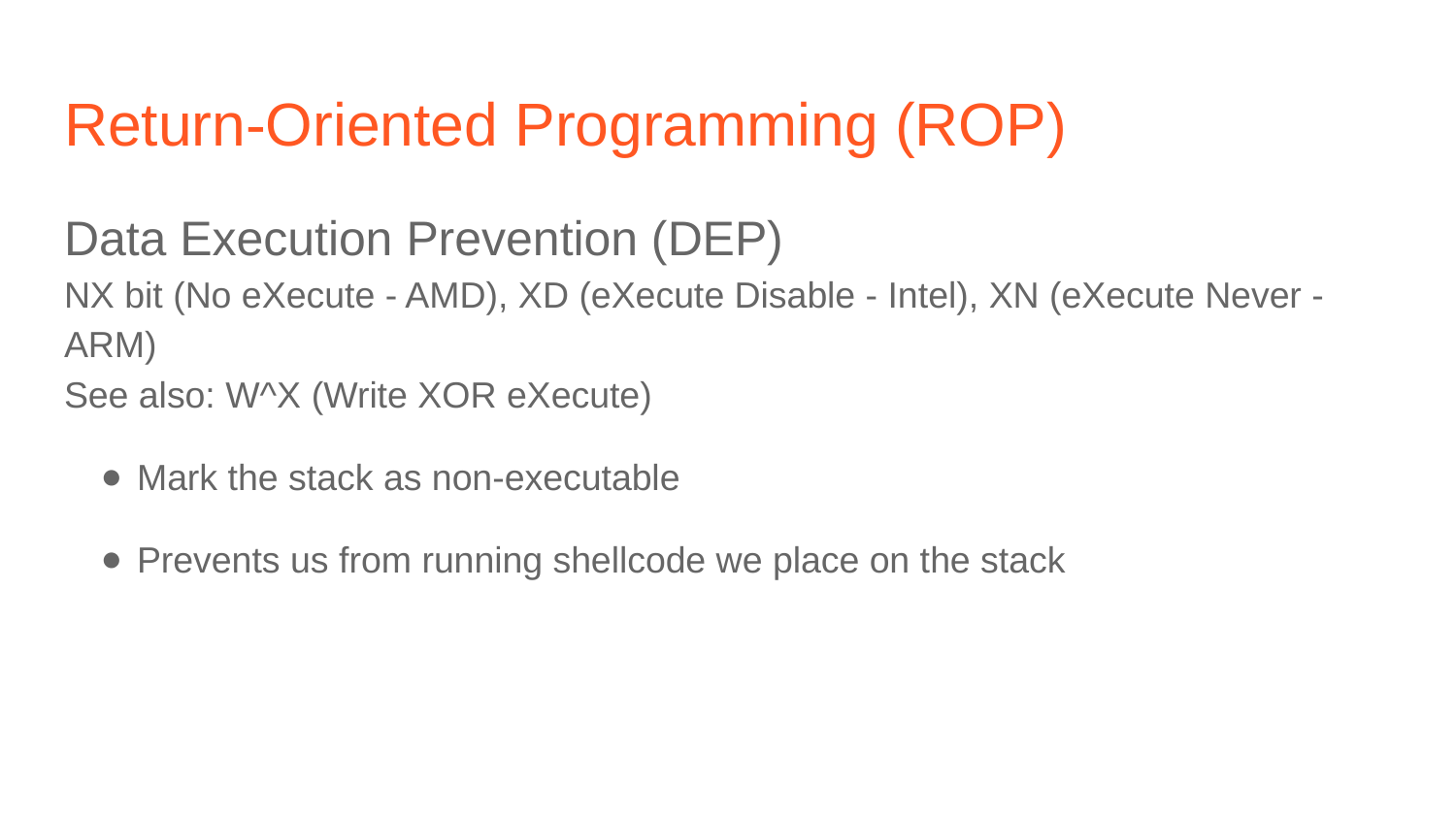

# Return-Oriented Programming (ROP)
Data Execution Prevention (DEP)
NX bit (No eXecute - AMD), XD (eXecute Disable - Intel), XN (eXecute Never - ARM)
See also: W^X (Write XOR eXecute)
Mark the stack as non-executable
Prevents us from running shellcode we place on the stack